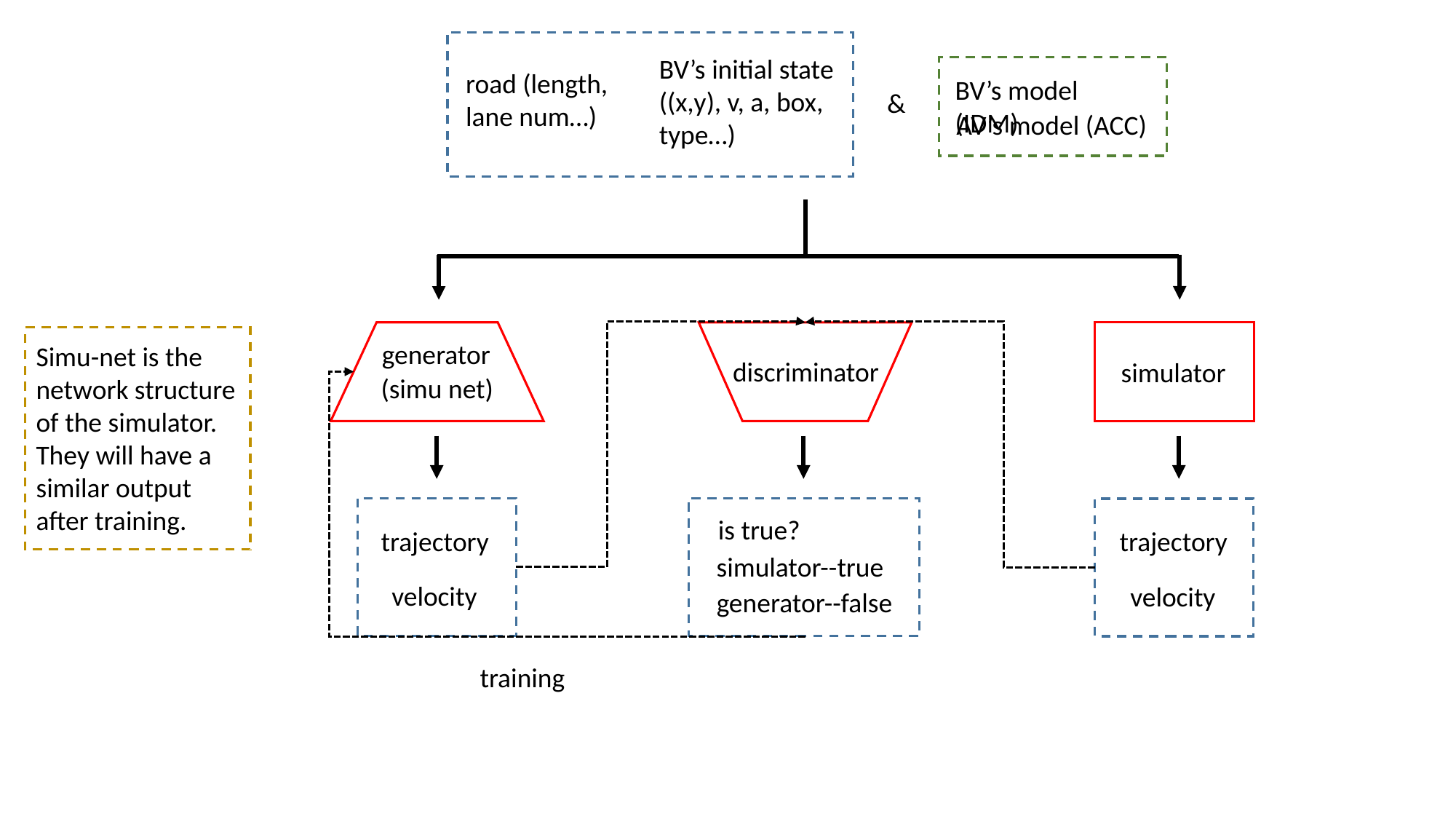

BV’s initial state ((x,y), v, a, box, type…)
road (length, lane num…)

BV’s model (IDM)
AV’s model (ACC)
&

Simu-net is the network structure of the simulator. They will have a similar output after training.
generator
discriminator
simulator
(simu net)

trajectory
velocity

is true?
simulator--true
generator--false

trajectory
velocity
training